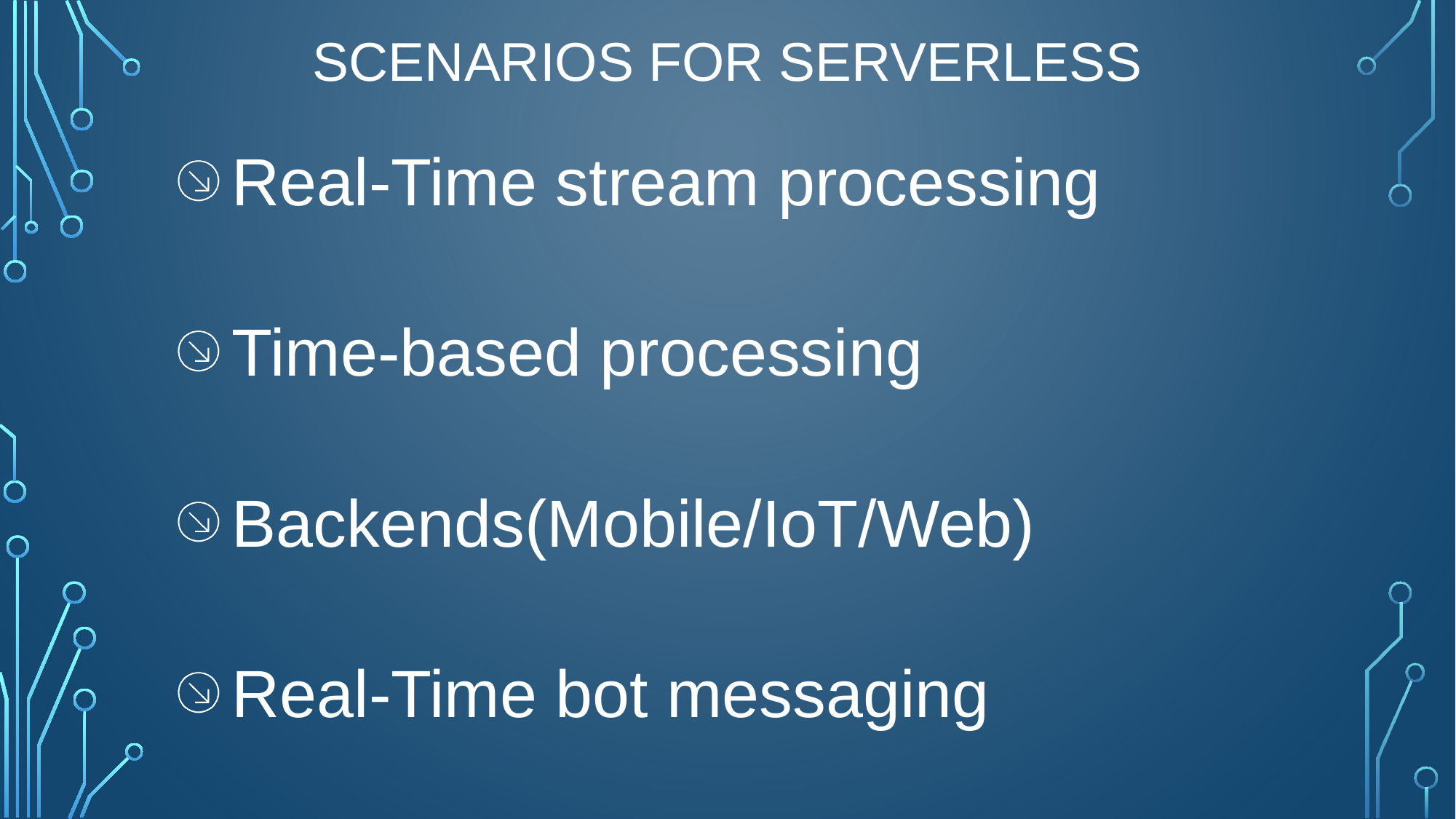

# Scenarios for Serverless

Real-Time stream processing

Time-based processing

Backends(Mobile/IoT/Web)

Real-Time bot messaging